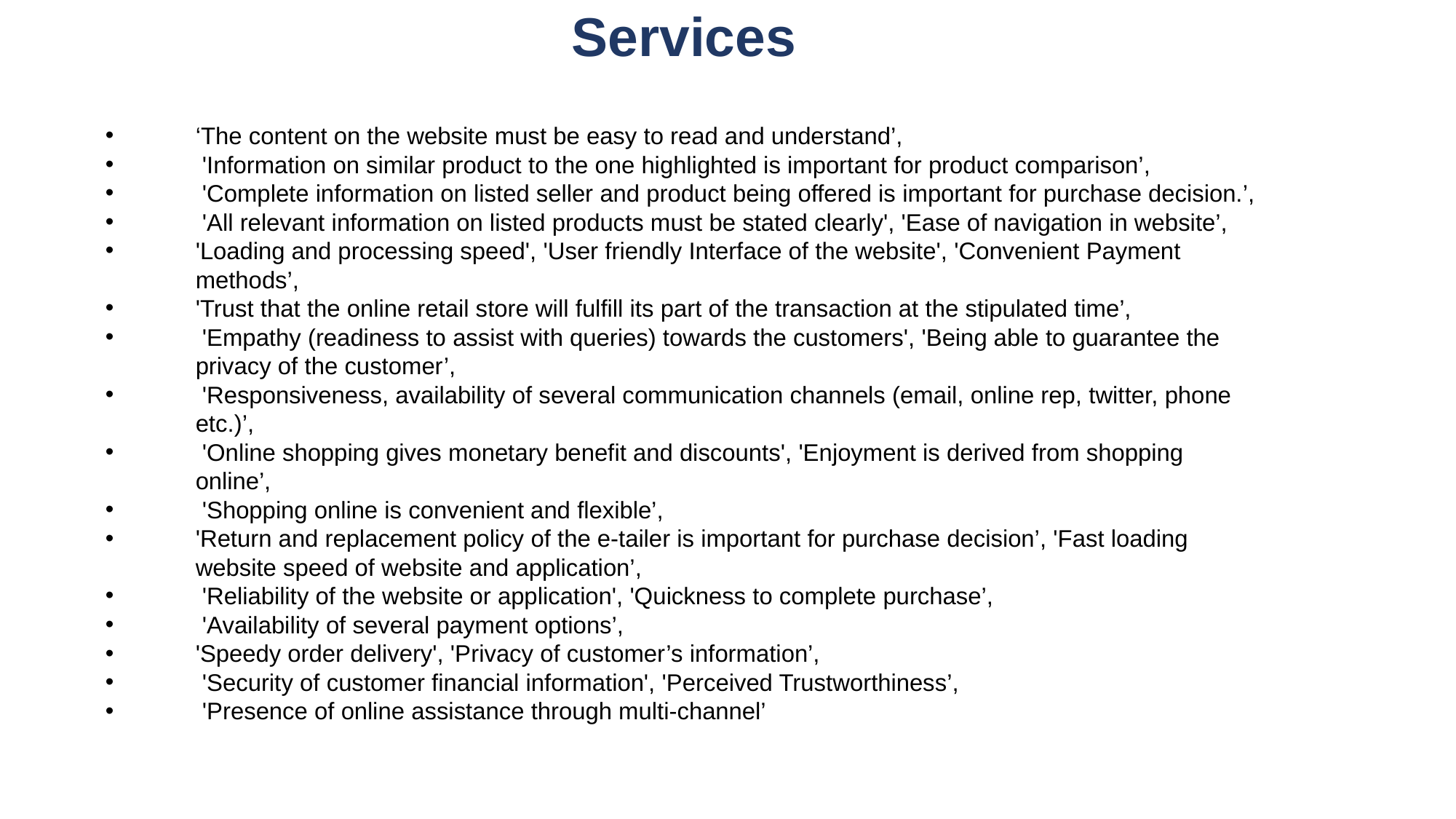

# Services
‘The content on the website must be easy to read and understand’,
 'Information on similar product to the one highlighted is important for product comparison’,
 'Complete information on listed seller and product being offered is important for purchase decision.’,
 'All relevant information on listed products must be stated clearly', 'Ease of navigation in website’,
'Loading and processing speed', 'User friendly Interface of the website', 'Convenient Payment methods’,
'Trust that the online retail store will fulfill its part of the transaction at the stipulated time’,
 'Empathy (readiness to assist with queries) towards the customers', 'Being able to guarantee the privacy of the customer’,
 'Responsiveness, availability of several communication channels (email, online rep, twitter, phone etc.)’,
 'Online shopping gives monetary benefit and discounts', 'Enjoyment is derived from shopping online’,
 'Shopping online is convenient and flexible’,
'Return and replacement policy of the e-tailer is important for purchase decision’, 'Fast loading website speed of website and application’,
 'Reliability of the website or application', 'Quickness to complete purchase’,
 'Availability of several payment options’,
'Speedy order delivery', 'Privacy of customer’s information’,
 'Security of customer financial information', 'Perceived Trustworthiness’,
 'Presence of online assistance through multi-channel’